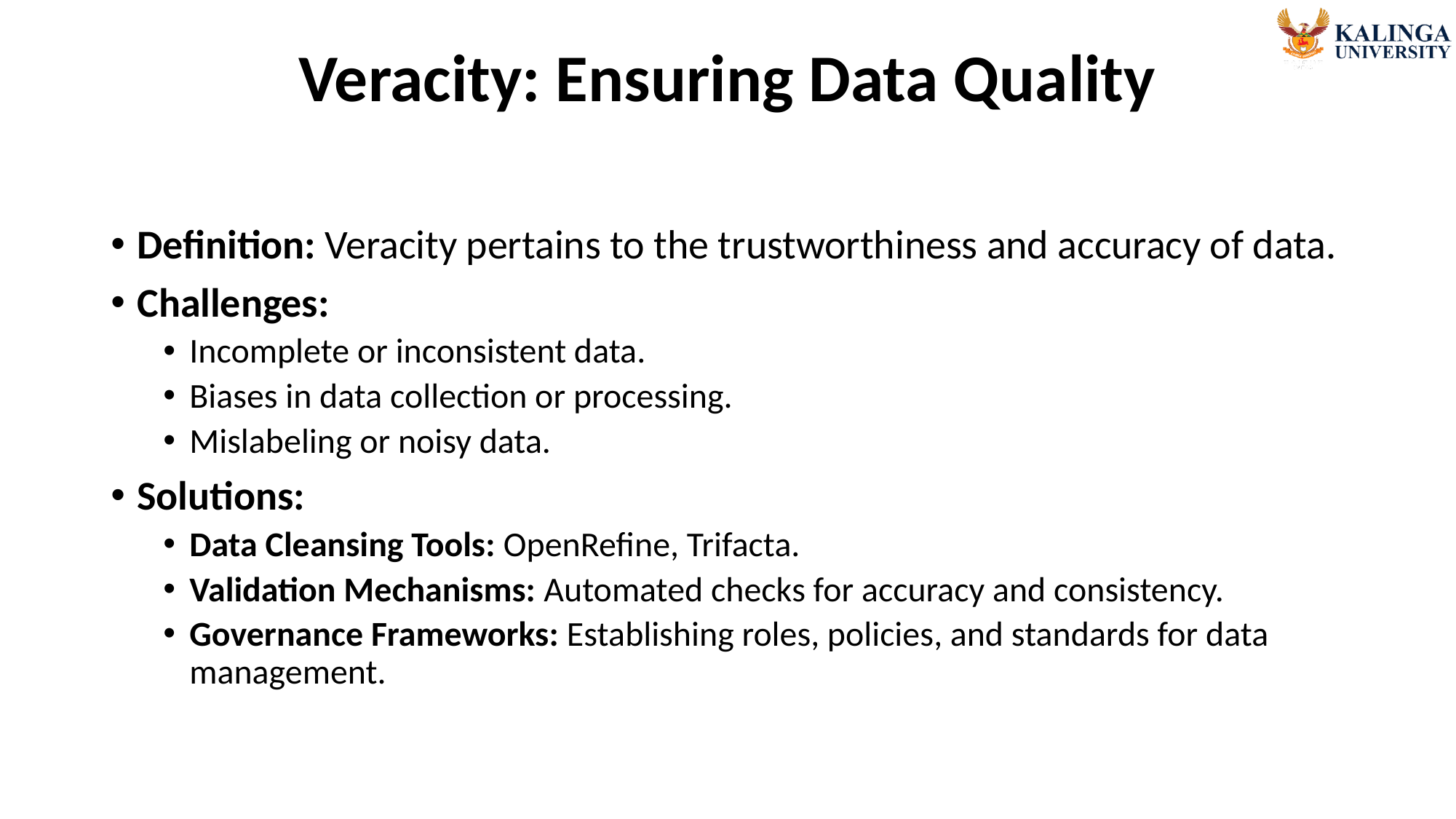

# Veracity: Ensuring Data Quality
Definition: Veracity pertains to the trustworthiness and accuracy of data.
Challenges:
Incomplete or inconsistent data.
Biases in data collection or processing.
Mislabeling or noisy data.
Solutions:
Data Cleansing Tools: OpenRefine, Trifacta.
Validation Mechanisms: Automated checks for accuracy and consistency.
Governance Frameworks: Establishing roles, policies, and standards for data management.